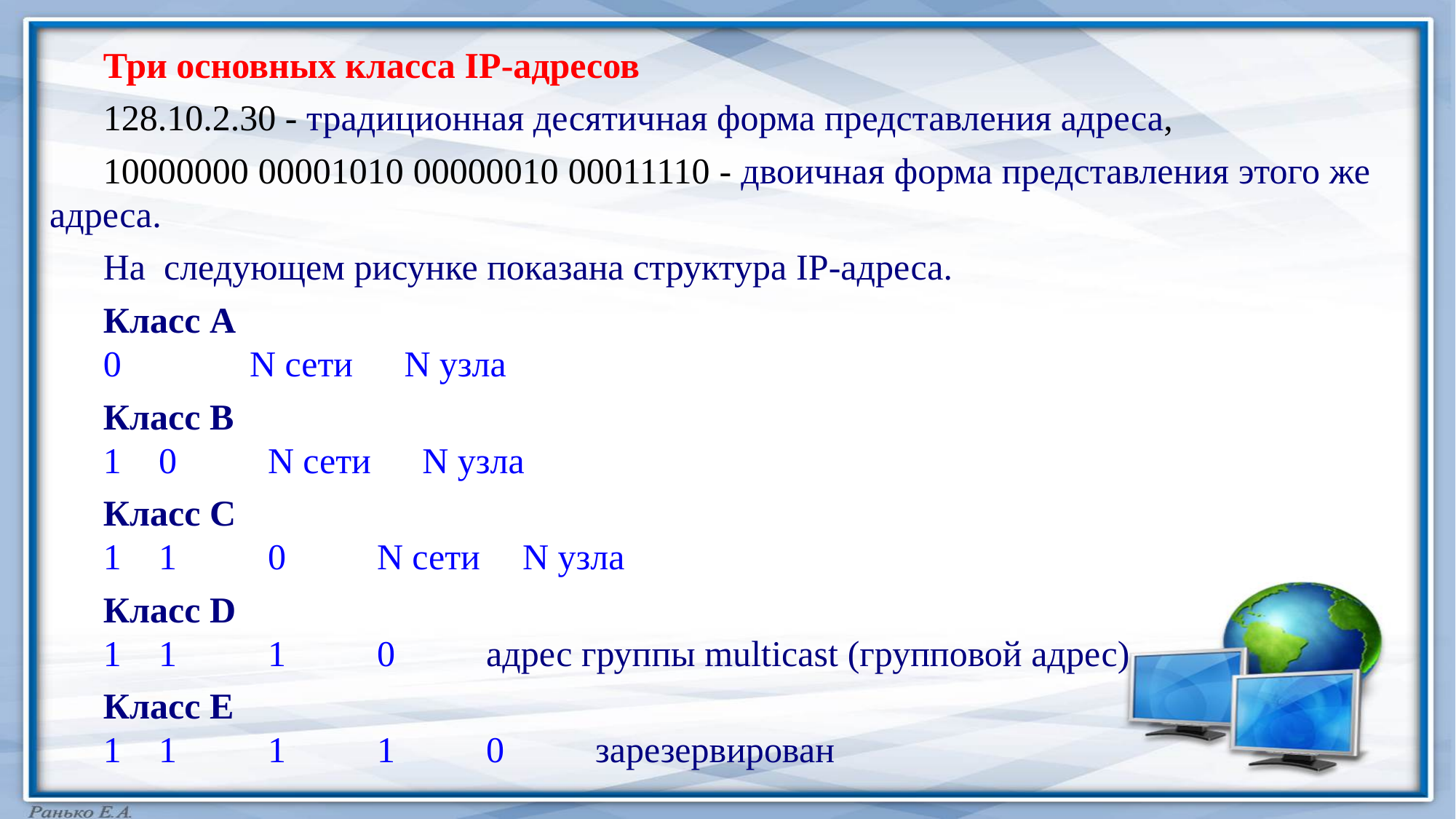

Три основных класса IP-адресов
128.10.2.30 - традиционная десятичная форма представления адреса,
10000000 00001010 00000010 00011110 - двоичная форма представления этого же адреса.
На  следующем рисунке показана структура IP-адреса.
Класс А
0	          N сети 	   N узла
Класс В
1	0	N сети	     N узла
Класс С
1	1	0	N сети	    N узла
Класс D
1	1	1	0	адрес группы multicast (групповой адрес)
Класс Е
1	1	1	1	0	зарезервирован